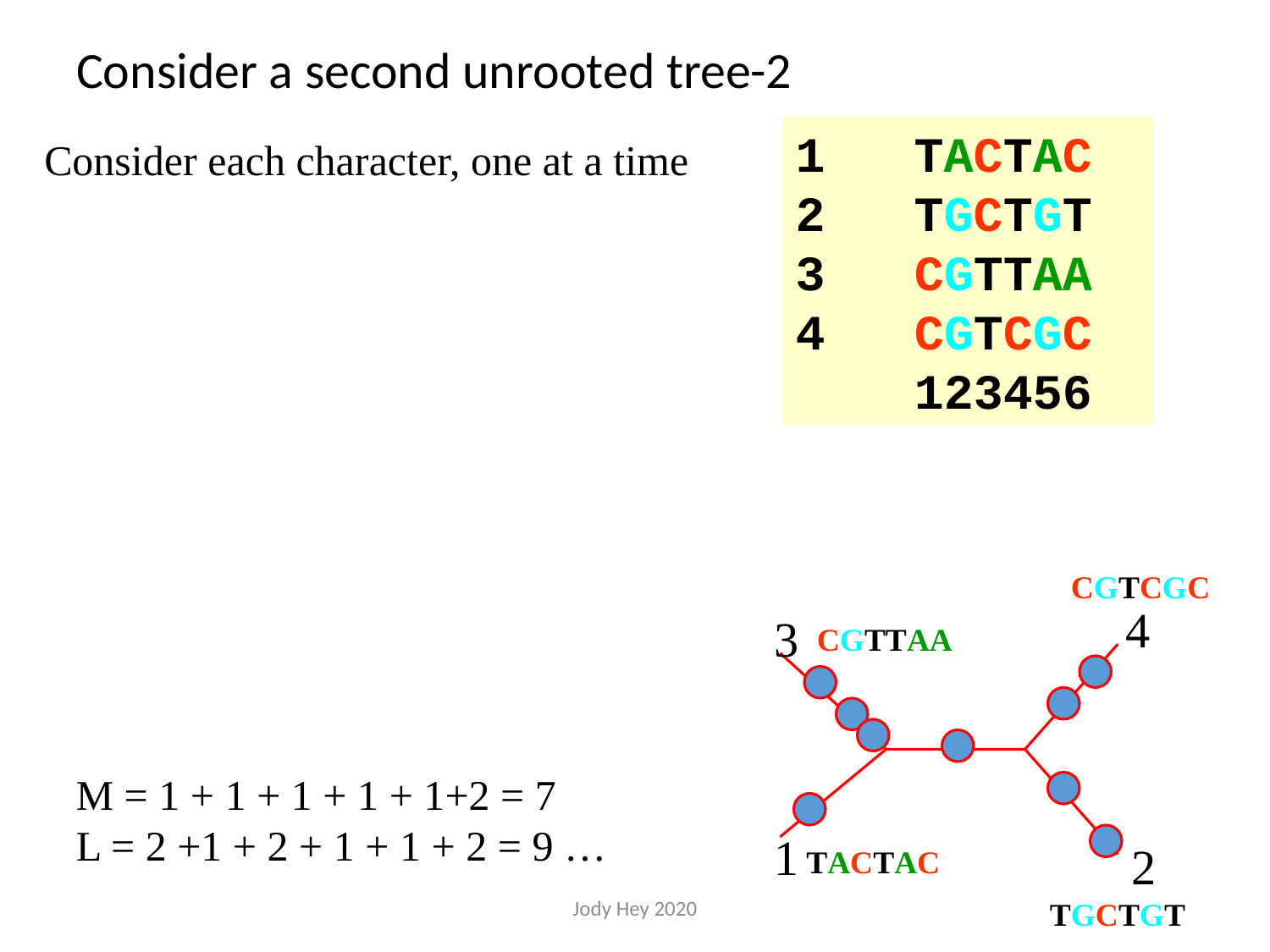

# Consider a second unrooted tree-2
1   TACTAC
2   TGCTGT
3   CGTTAA
4   CGTCGC
    123456
Consider each character, one at a time

CGTCGC
4
3

1
2

CGTTAA

M = 1 + 1 + 1 + 1 + 1+2 = 7
L = 2 +1 + 2 + 1 + 1 + 2 = 9 …

TACTAC
Jody Hey 2020
TGCTGT